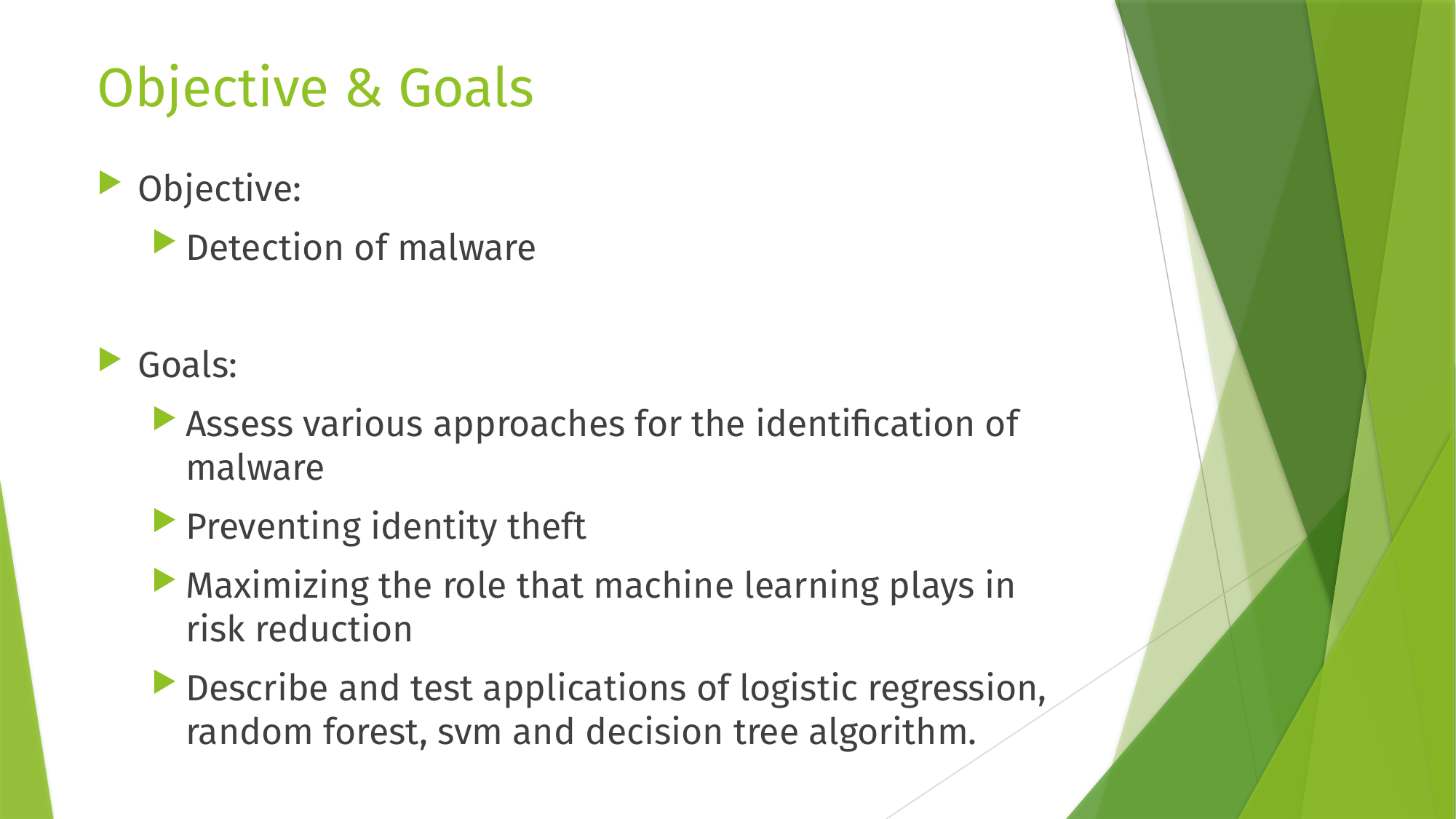

# Objective & Goals
Objective:
Detection of malware

Goals:
Assess various approaches for the identification of malware
Preventing identity theft
Maximizing the role that machine learning plays in risk reduction
Describe and test applications of logistic regression, random forest, svm and decision tree algorithm.